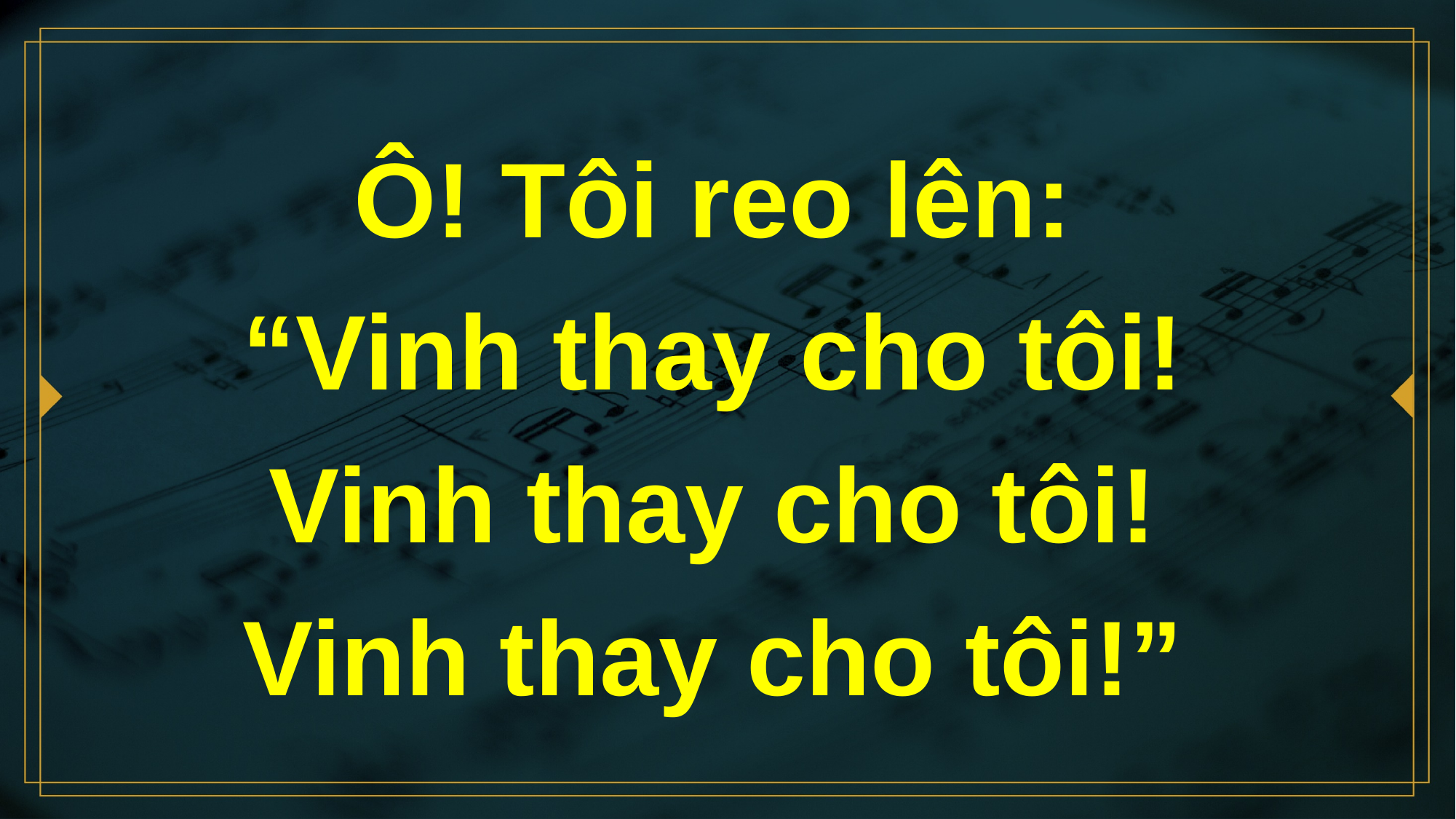

# Ô! Tôi reo lên: “Vinh thay cho tôi! Vinh thay cho tôi! Vinh thay cho tôi!”